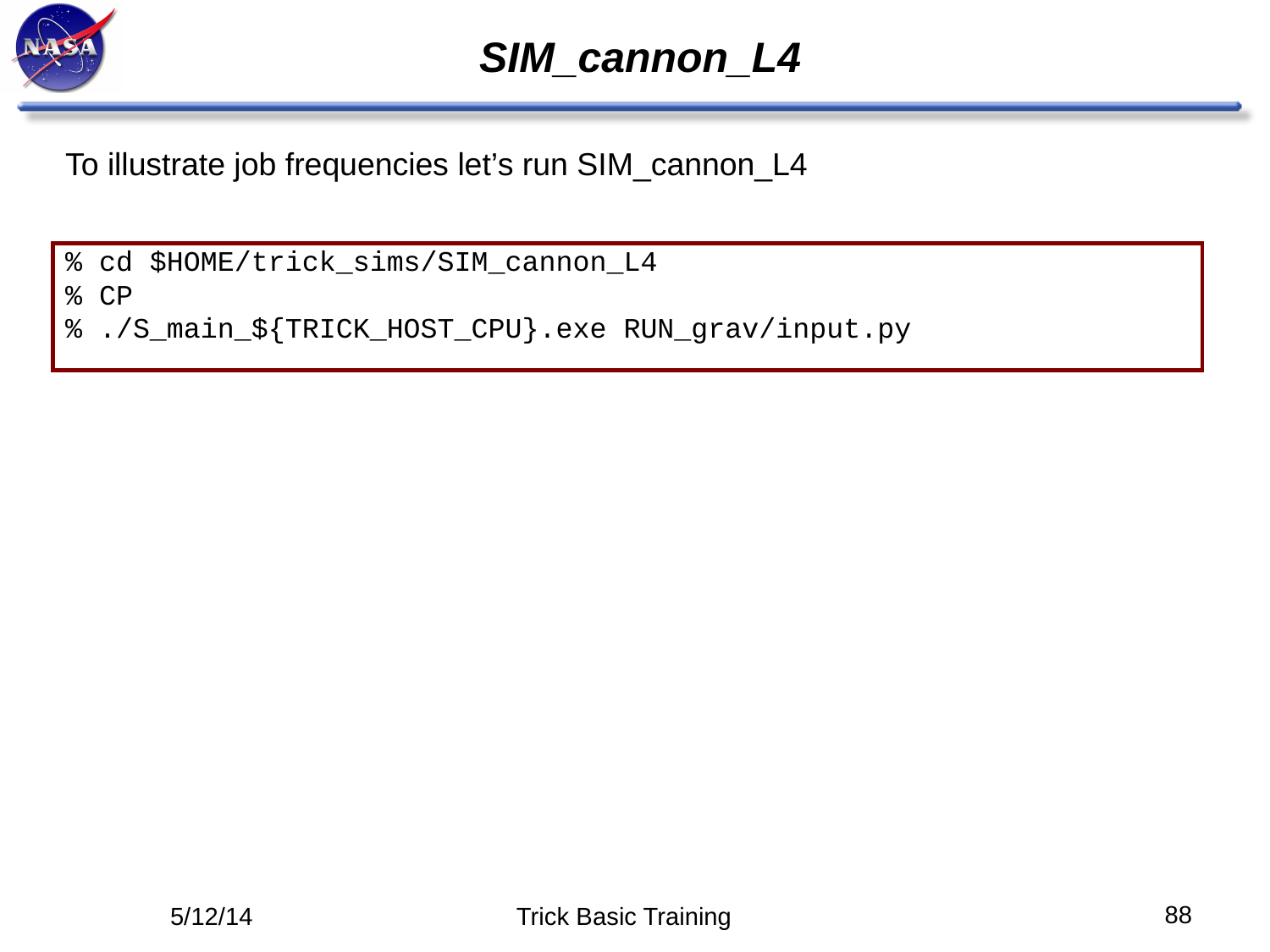

# SIM_cannon_L4
To illustrate job frequencies let’s run SIM_cannon_L4
% cd $HOME/trick_sims/SIM_cannon_L4
% CP
% ./S_main_${TRICK_HOST_CPU}.exe RUN_grav/input.py
88
5/12/14
Trick Basic Training